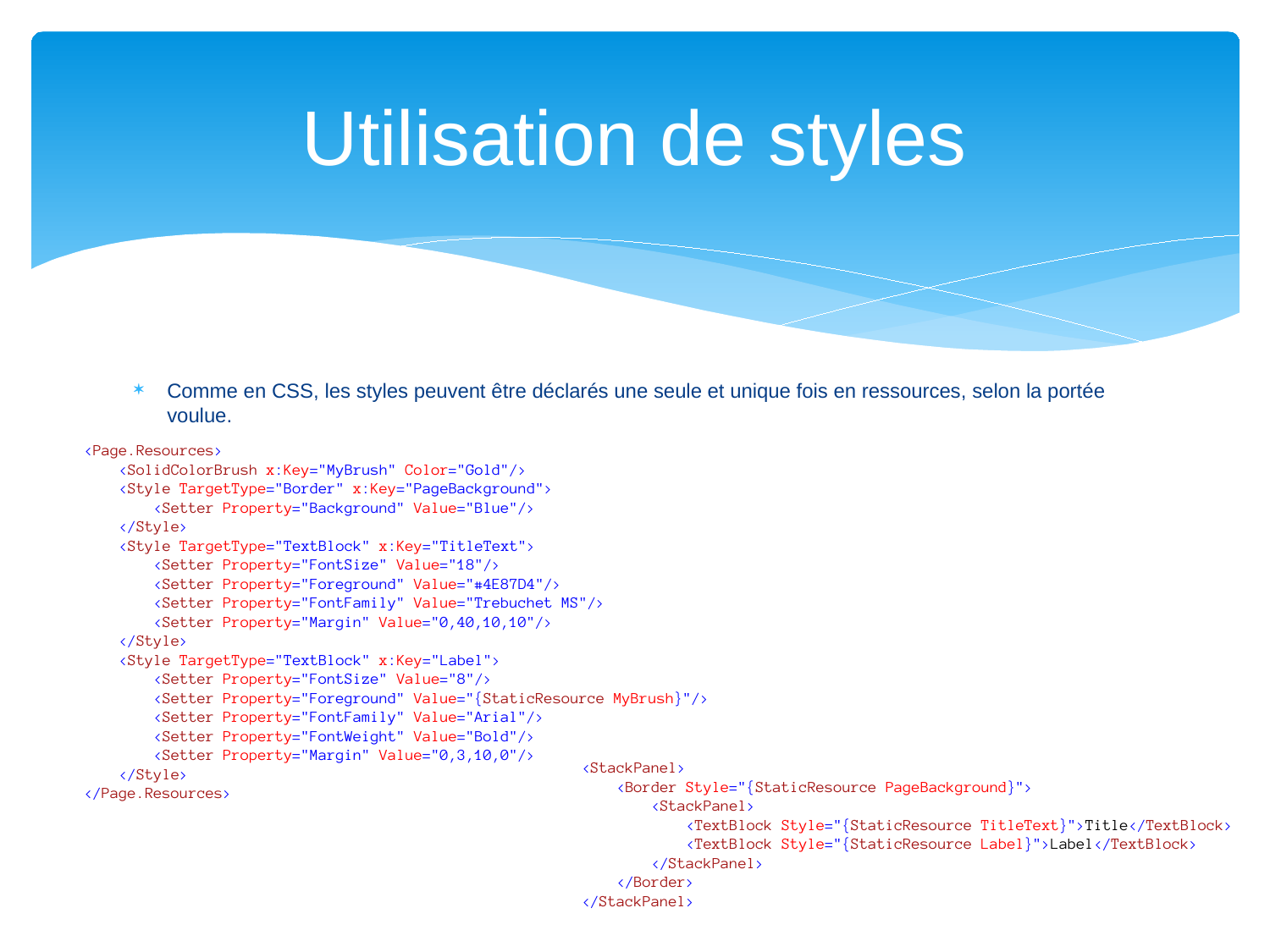

# Utilisation de styles
Comme en CSS, les styles peuvent être déclarés une seule et unique fois en ressources, selon la portée voulue.
<Page.Resources>
    <SolidColorBrush x:Key="MyBrush" Color="Gold"/>
    <Style TargetType="Border" x:Key="PageBackground">
        <Setter Property="Background" Value="Blue"/>
    </Style>
    <Style TargetType="TextBlock" x:Key="TitleText">
        <Setter Property="FontSize" Value="18"/>
        <Setter Property="Foreground" Value="#4E87D4"/>
        <Setter Property="FontFamily" Value="Trebuchet MS"/>
        <Setter Property="Margin" Value="0,40,10,10"/>
    </Style>
    <Style TargetType="TextBlock" x:Key="Label">
        <Setter Property="FontSize" Value="8"/>
        <Setter Property="Foreground" Value="{StaticResource MyBrush}"/>
        <Setter Property="FontFamily" Value="Arial"/>
        <Setter Property="FontWeight" Value="Bold"/>
        <Setter Property="Margin" Value="0,3,10,0"/>
    </Style>
</Page.Resources>
<StackPanel>
    <Border Style="{StaticResource PageBackground}">
        <StackPanel>
            <TextBlock Style="{StaticResource TitleText}">Title</TextBlock>
            <TextBlock Style="{StaticResource Label}">Label</TextBlock>
        </StackPanel>
    </Border>
</StackPanel>